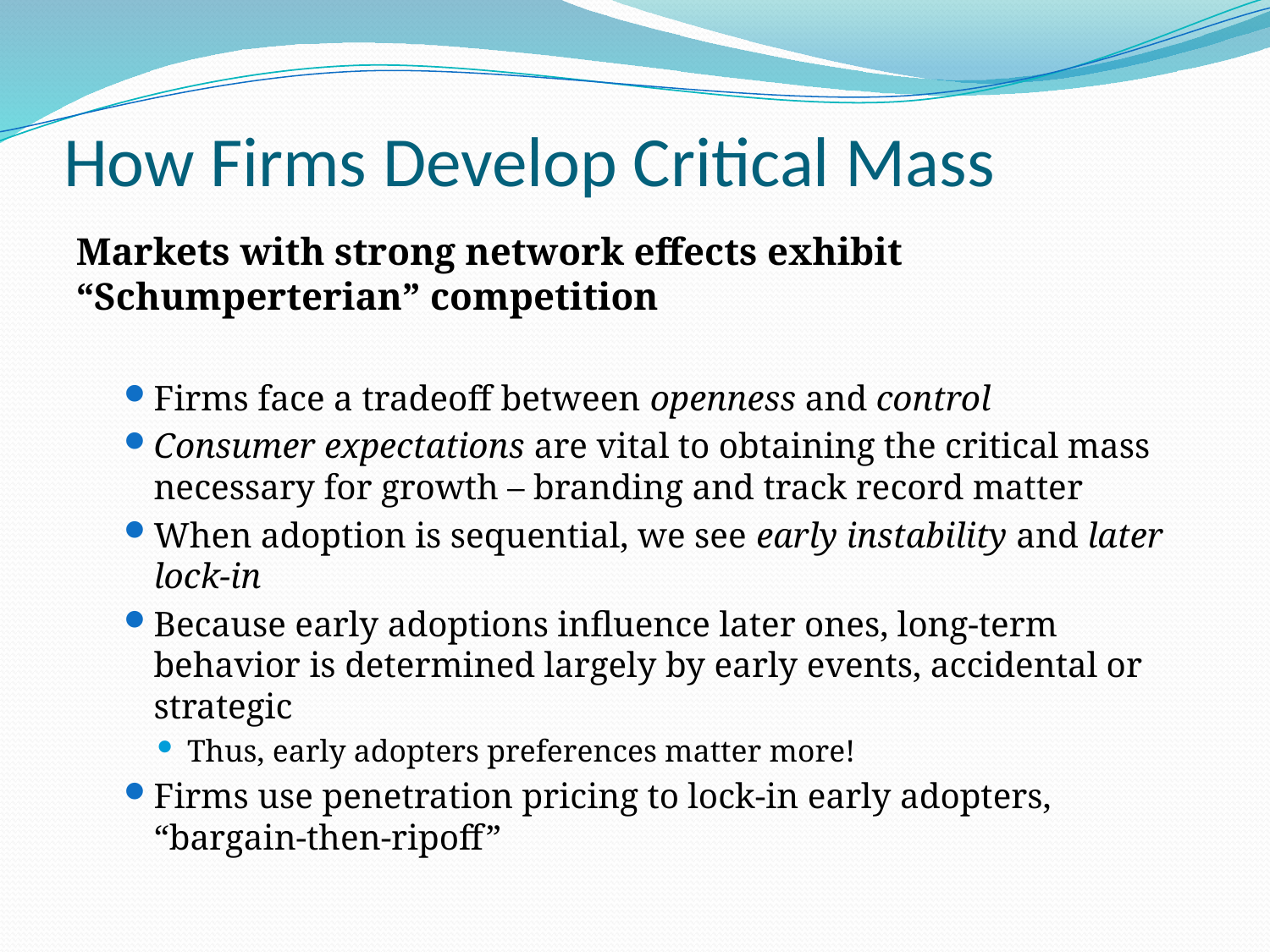

# How Firms Develop Critical Mass
Markets with strong network effects exhibit “Schumperterian” competition

Firms face a tradeoff between openness and control
Consumer expectations are vital to obtaining the critical mass necessary for growth – branding and track record matter
When adoption is sequential, we see early instability and later lock-in
Because early adoptions influence later ones, long-term behavior is determined largely by early events, accidental or strategic
Thus, early adopters preferences matter more!
Firms use penetration pricing to lock-in early adopters, “bargain-then-ripoff”